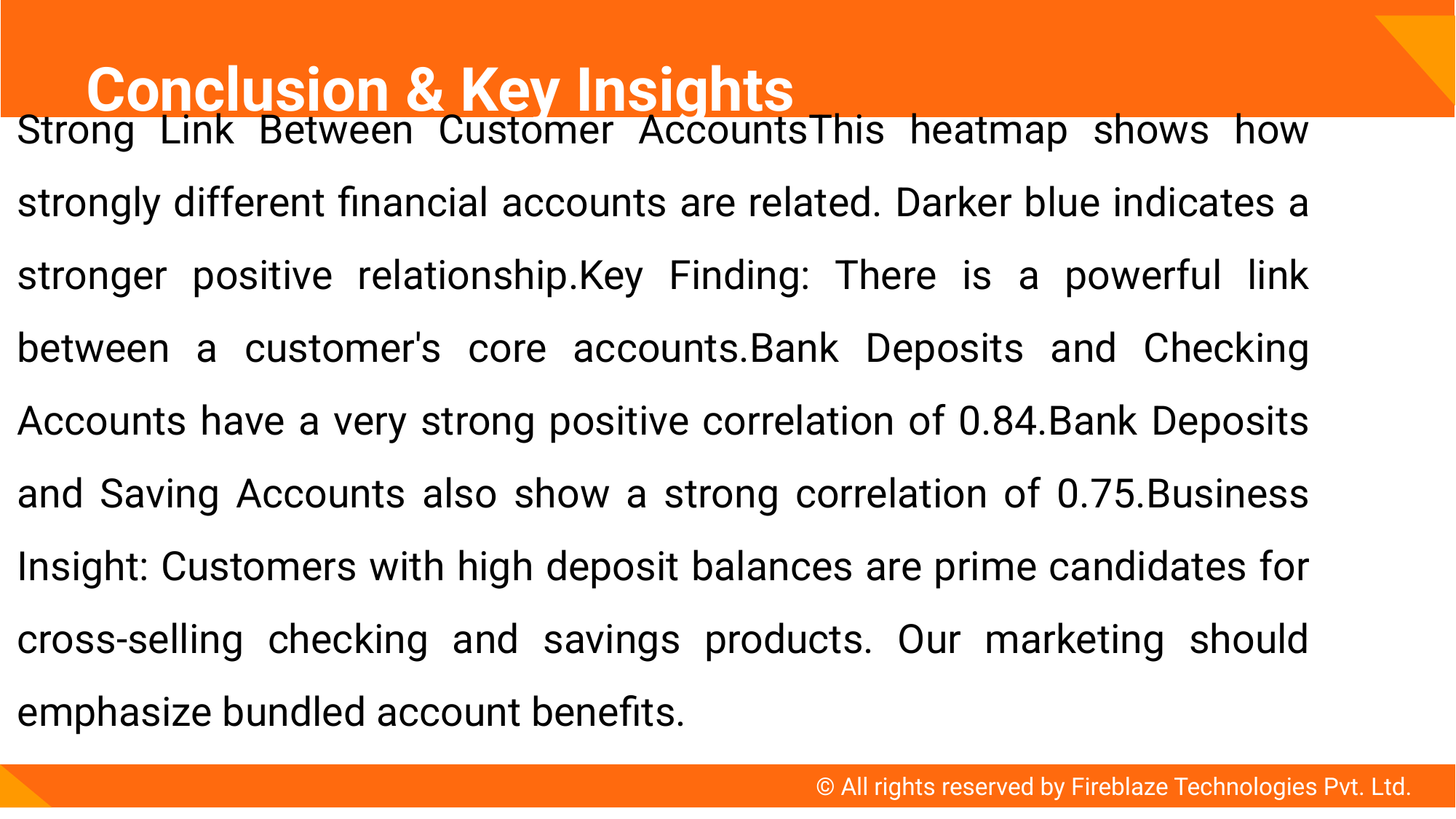

# Conclusion & Key Insights

Strong Link Between Customer AccountsThis heatmap shows how strongly different financial accounts are related. Darker blue indicates a stronger positive relationship.Key Finding: There is a powerful link between a customer's core accounts.Bank Deposits and Checking Accounts have a very strong positive correlation of 0.84.Bank Deposits and Saving Accounts also show a strong correlation of 0.75.Business Insight: Customers with high deposit balances are prime candidates for cross-selling checking and savings products. Our marketing should emphasize bundled account benefits.

© All rights reserved by Fireblaze Technologies Pvt. Ltd.